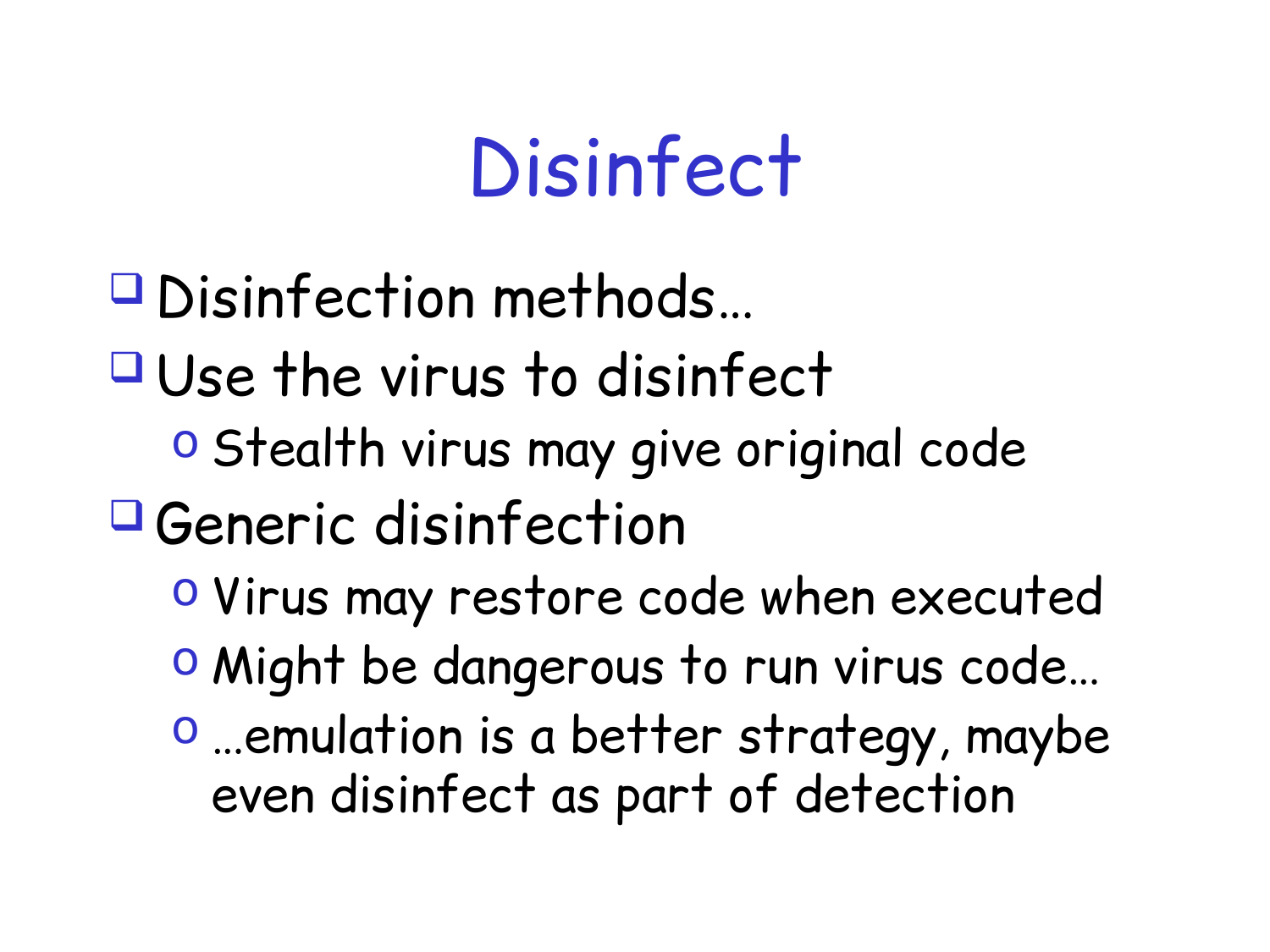

# Disinfect
Disinfection methods…
Use the virus to disinfect
Stealth virus may give original code
Generic disinfection
Virus may restore code when executed
Might be dangerous to run virus code…
…emulation is a better strategy, maybe even disinfect as part of detection